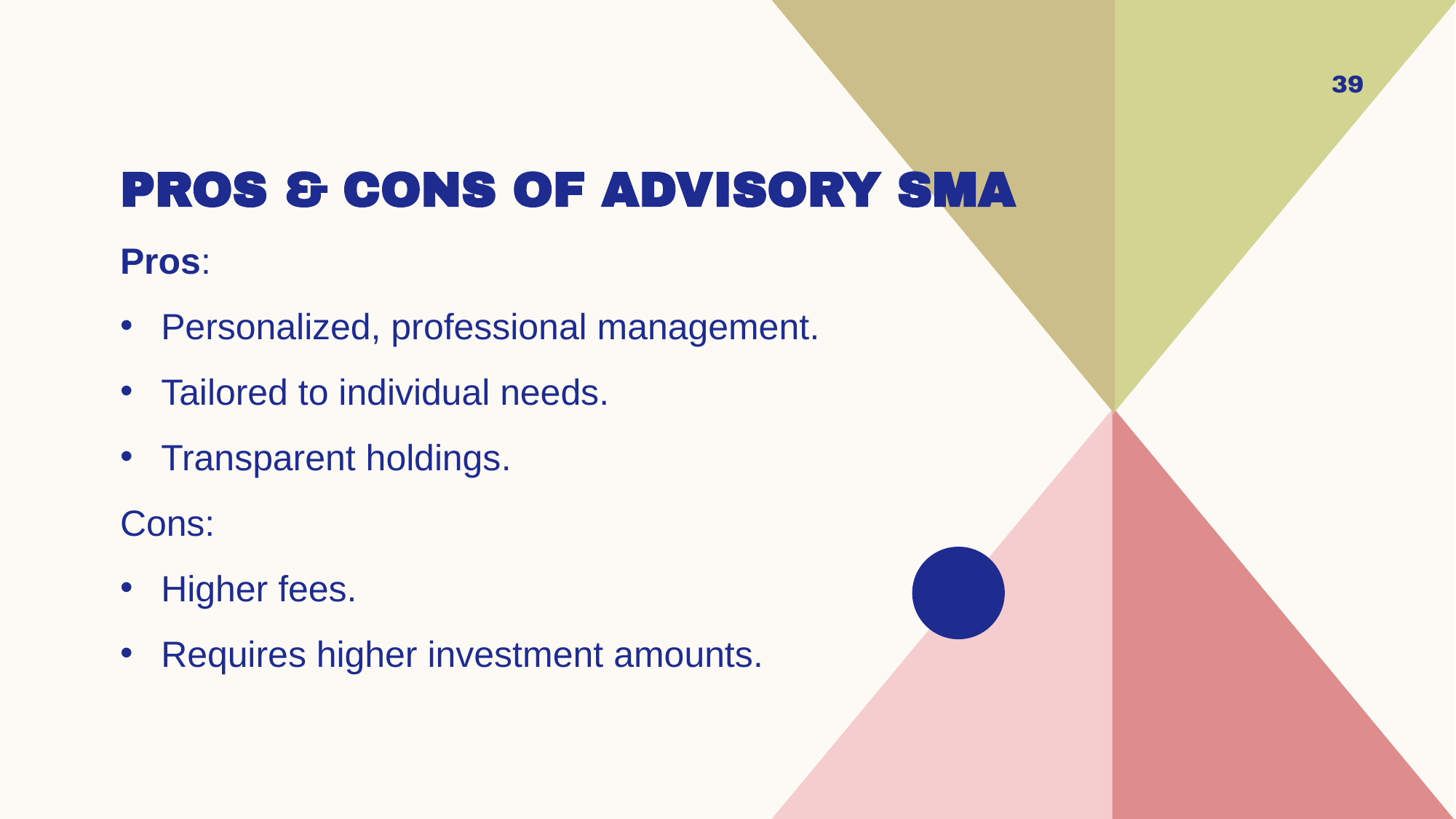

39
# Pros & Cons of Advisory SMA
Pros:
Personalized, professional management.
Tailored to individual needs.
Transparent holdings.
Cons:
Higher fees.
Requires higher investment amounts.